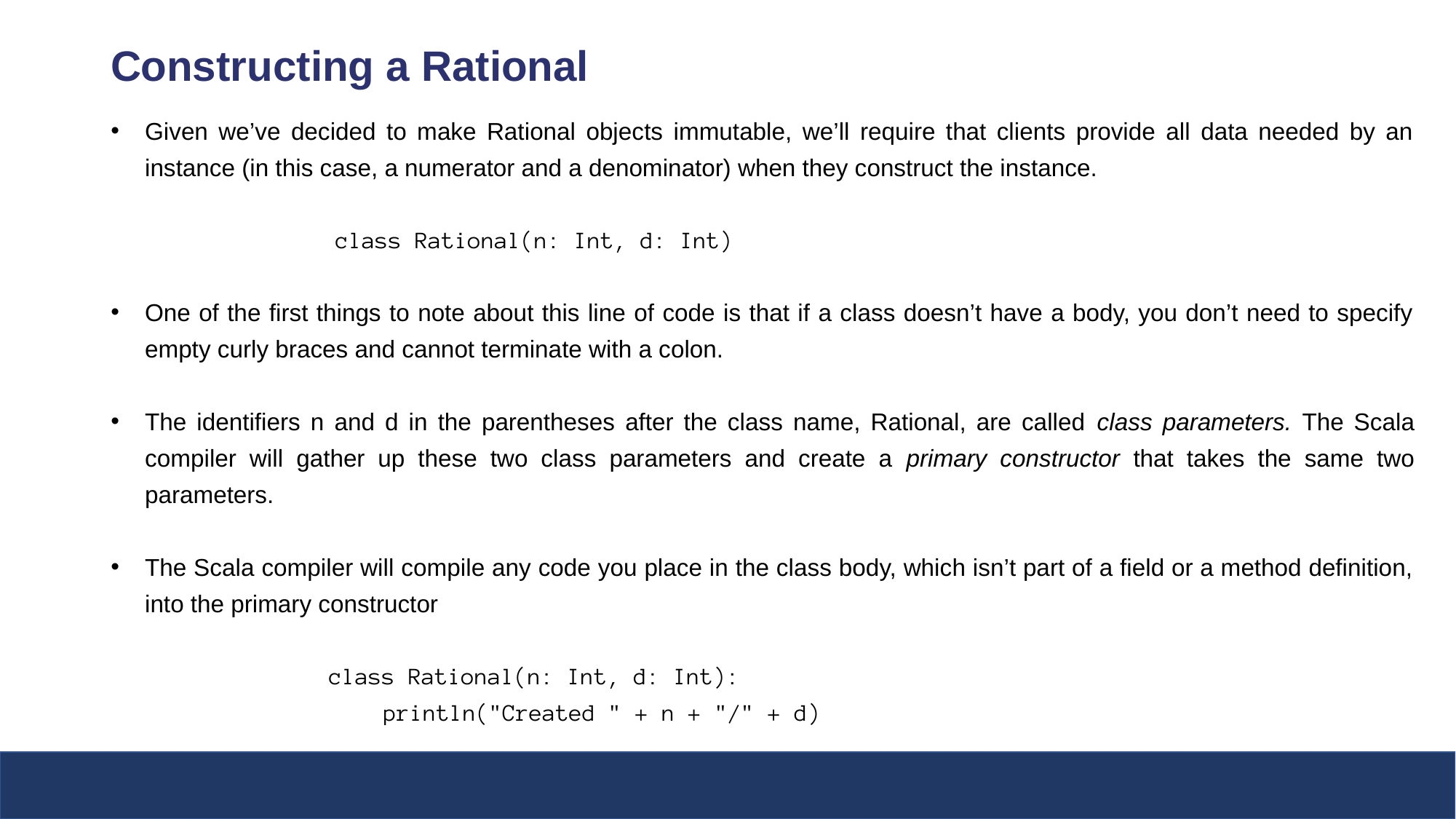

Constructing a Rational
Given we’ve decided to make Rational objects immutable, we’ll require that clients provide all data needed by an instance (in this case, a numerator and a denominator) when they construct the instance.

 class Rational(n: Int, d: Int)

One of the first things to note about this line of code is that if a class doesn’t have a body, you don’t need to specify empty curly braces and cannot terminate with a colon.

The identifiers n and d in the parentheses after the class name, Rational, are called class parameters. The Scala compiler will gather up these two class parameters and create a primary constructor that takes the same two parameters.

The Scala compiler will compile any code you place in the class body, which isn’t part of a field or a method definition, into the primary constructor

class Rational(n: Int, d: Int):
println("Created " + n + "/" + d)
20